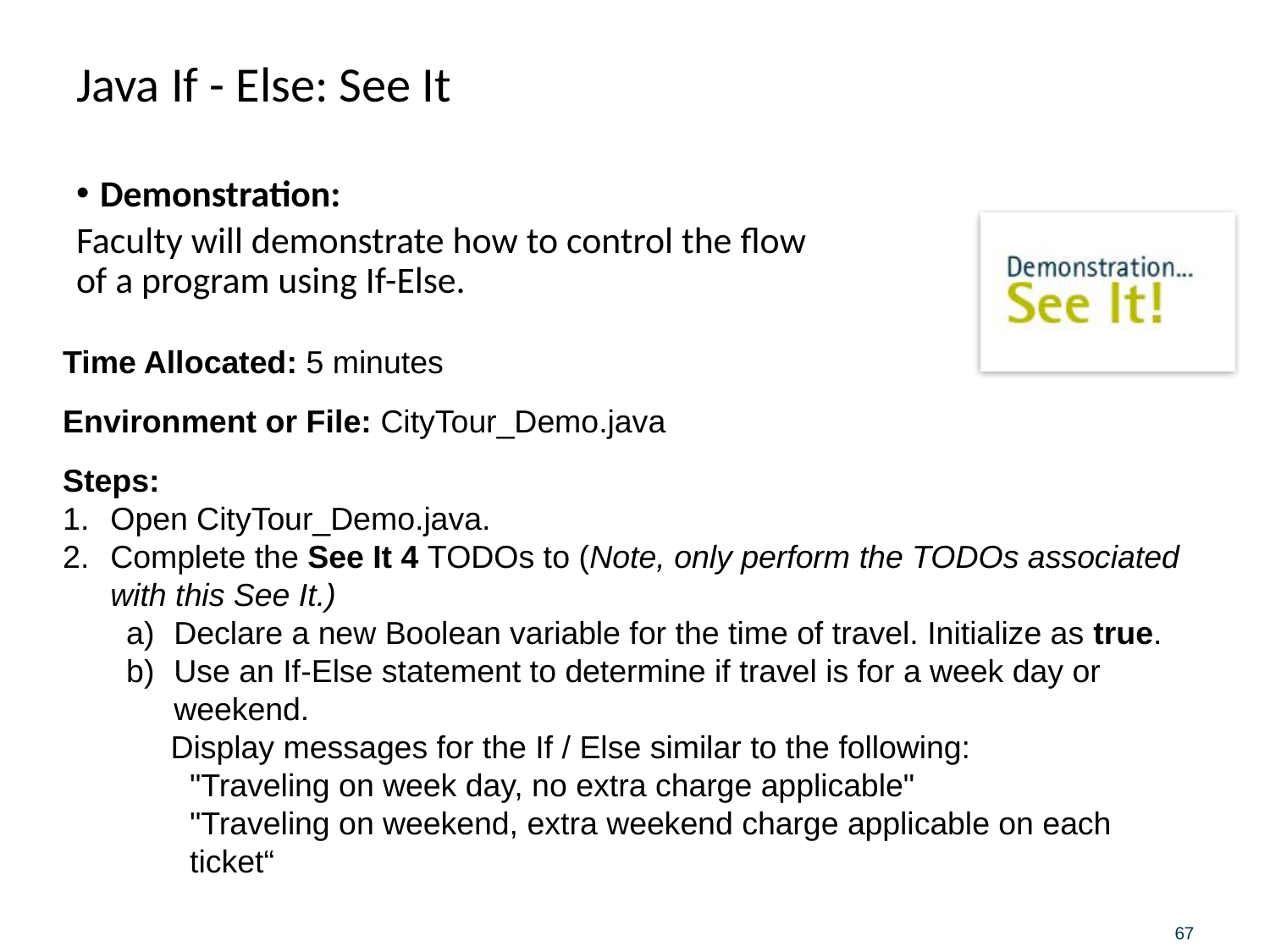

# Java If - Else: See It
Demonstration:
Faculty will demonstrate how to control the flow of a program using If-Else.

Time Allocated: 5 minutes
Environment or File: CityTour_Demo.java
Steps:
Open CityTour_Demo.java.
Complete the See It 4 TODOs to (Note, only perform the TODOs associated with this See It.)
Declare a new Boolean variable for the time of travel. Initialize as true.
Use an If-Else statement to determine if travel is for a week day or weekend.
Display messages for the If / Else similar to the following:
"Traveling on week day, no extra charge applicable"
"Traveling on weekend, extra weekend charge applicable on each ticket“
67